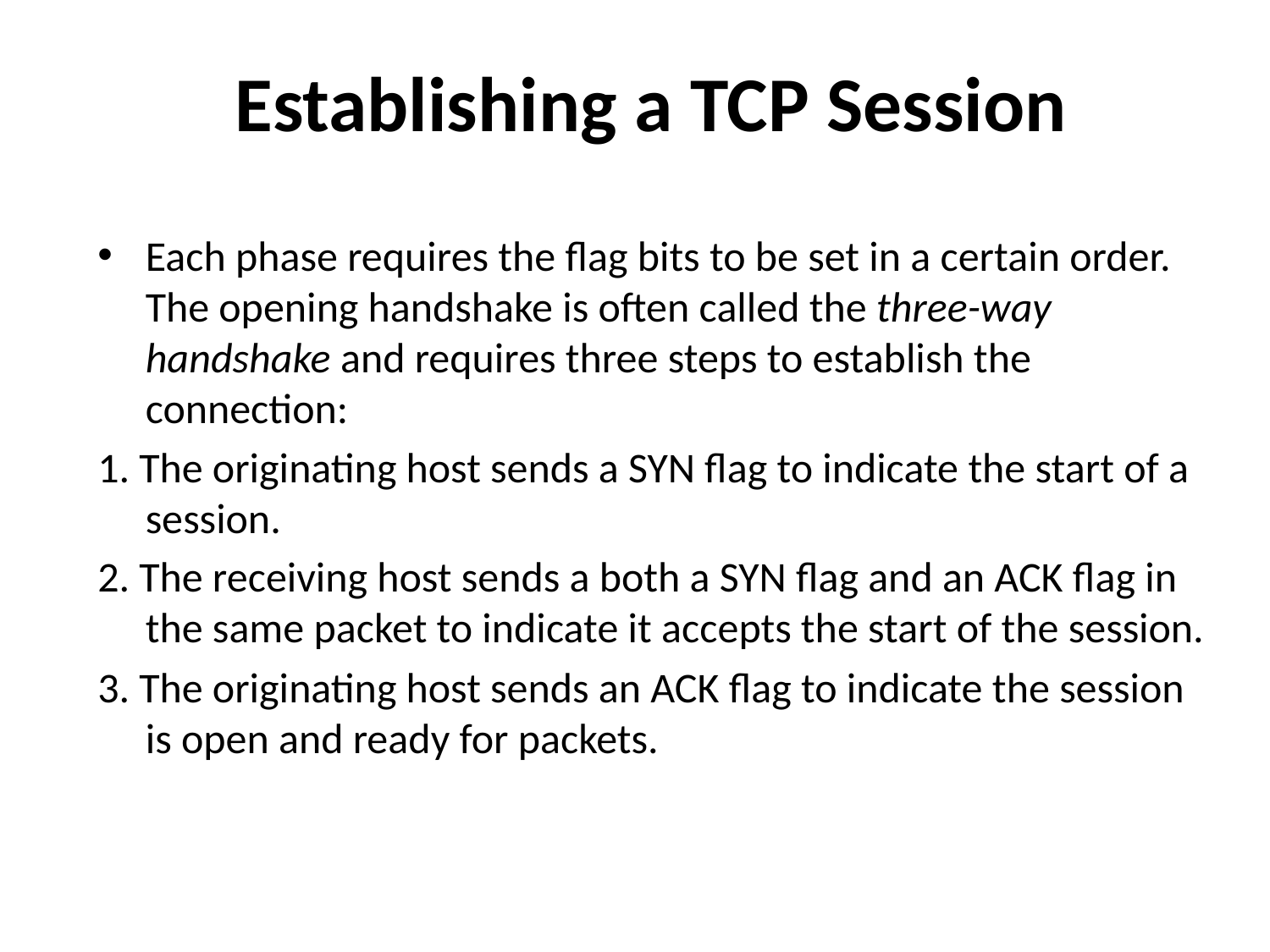

# Establishing a TCP Session
Each phase requires the flag bits to be set in a certain order. The opening handshake is often called the three-way handshake and requires three steps to establish the connection:
1. The originating host sends a SYN flag to indicate the start of a session.
2. The receiving host sends a both a SYN flag and an ACK flag in the same packet to indicate it accepts the start of the session.
3. The originating host sends an ACK flag to indicate the session is open and ready for packets.